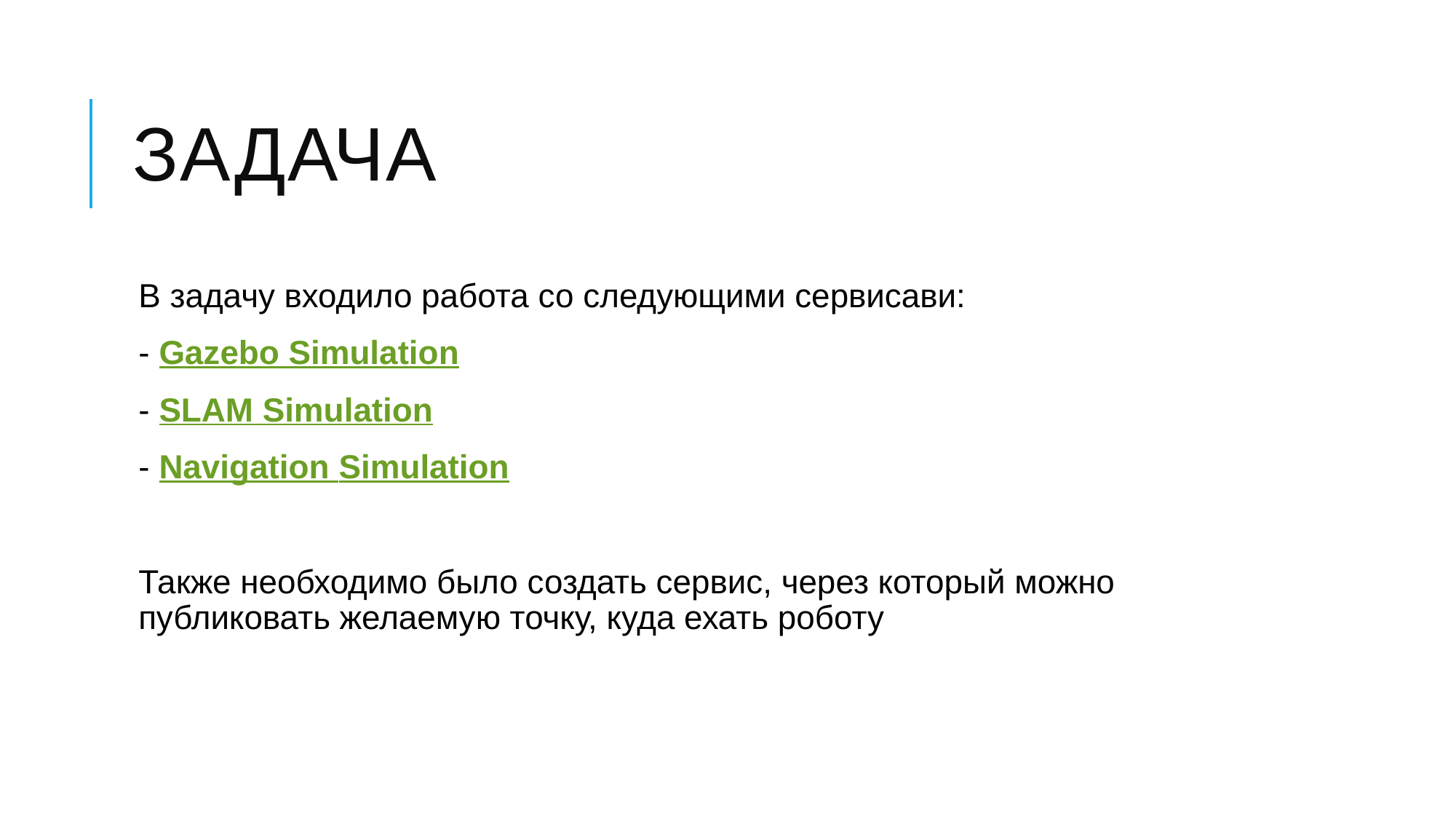

# Задача
В задачу входило работа со следующими сервисави:
- Gazebo Simulation
- SLAM Simulation
- Navigation Simulation

Также необходимо было создать сервис, через который можно публиковать желаемую точку, куда ехать роботу